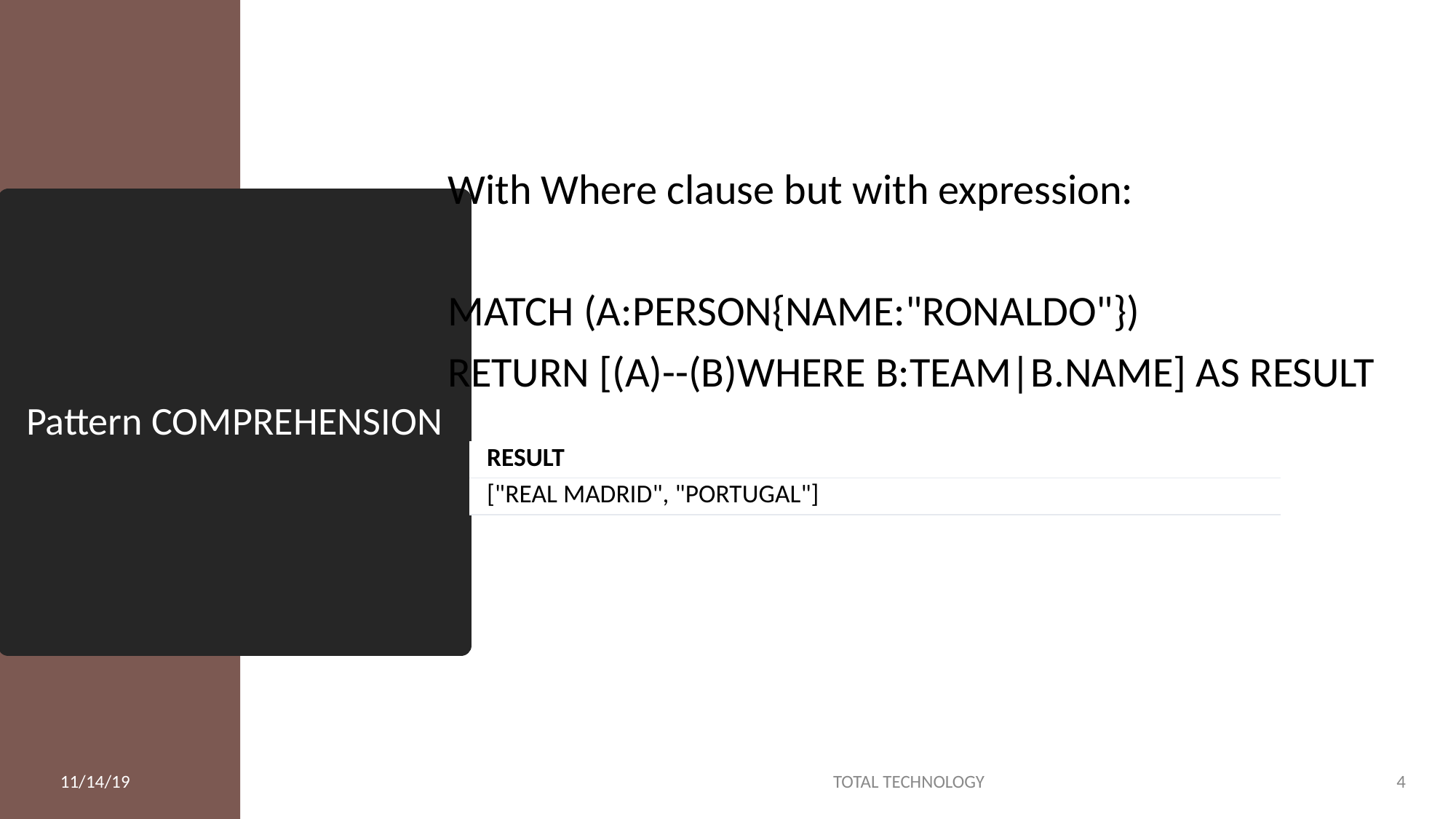

With Where clause but with expression:

MATCH (A:PERSON{NAME:"RONALDO"})
RETURN [(A)--(B)WHERE B:TEAM|B.NAME] AS RESULT

# Pattern COMPREHENSION
| RESULT |
| --- |
| ["REAL MADRID", "PORTUGAL"] |
11/14/19
TOTAL TECHNOLOGY
4